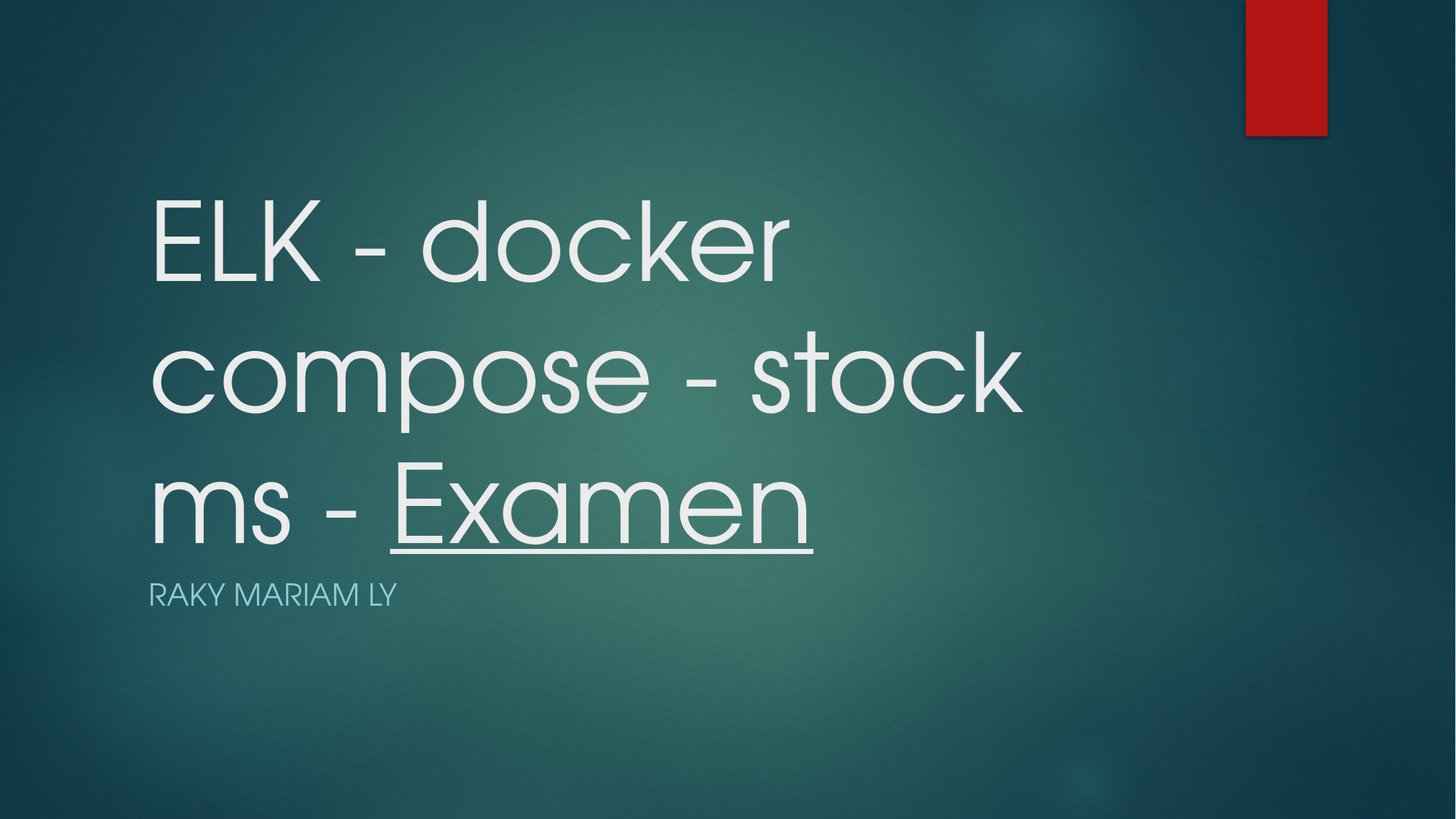

# ELK - docker compose - stock ms - Examen
Raky mariam ly